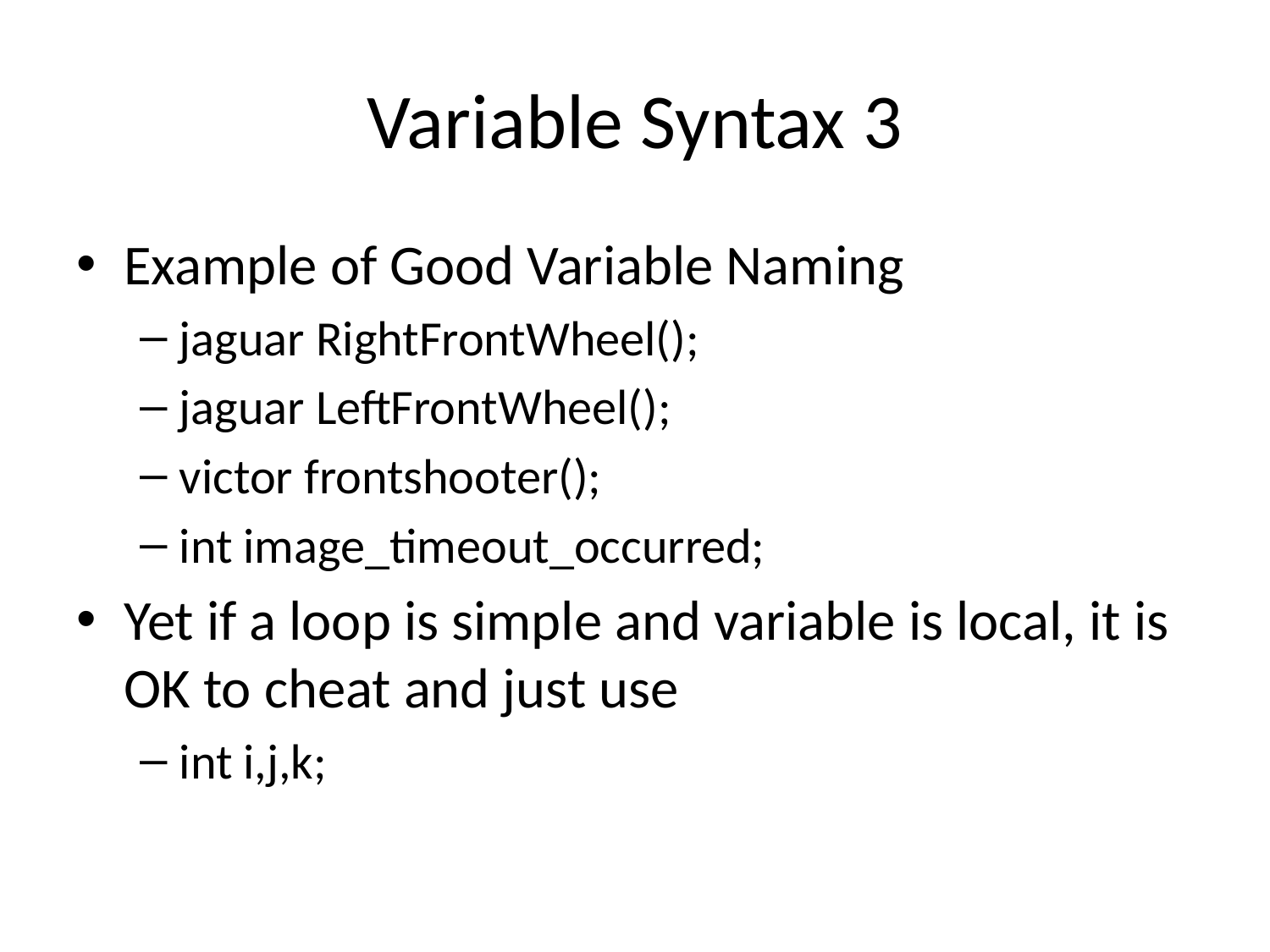

# Variable Syntax 3
Example of Good Variable Naming
jaguar RightFrontWheel();
jaguar LeftFrontWheel();
victor frontshooter();
int image_timeout_occurred;
Yet if a loop is simple and variable is local, it is OK to cheat and just use
int i,j,k;